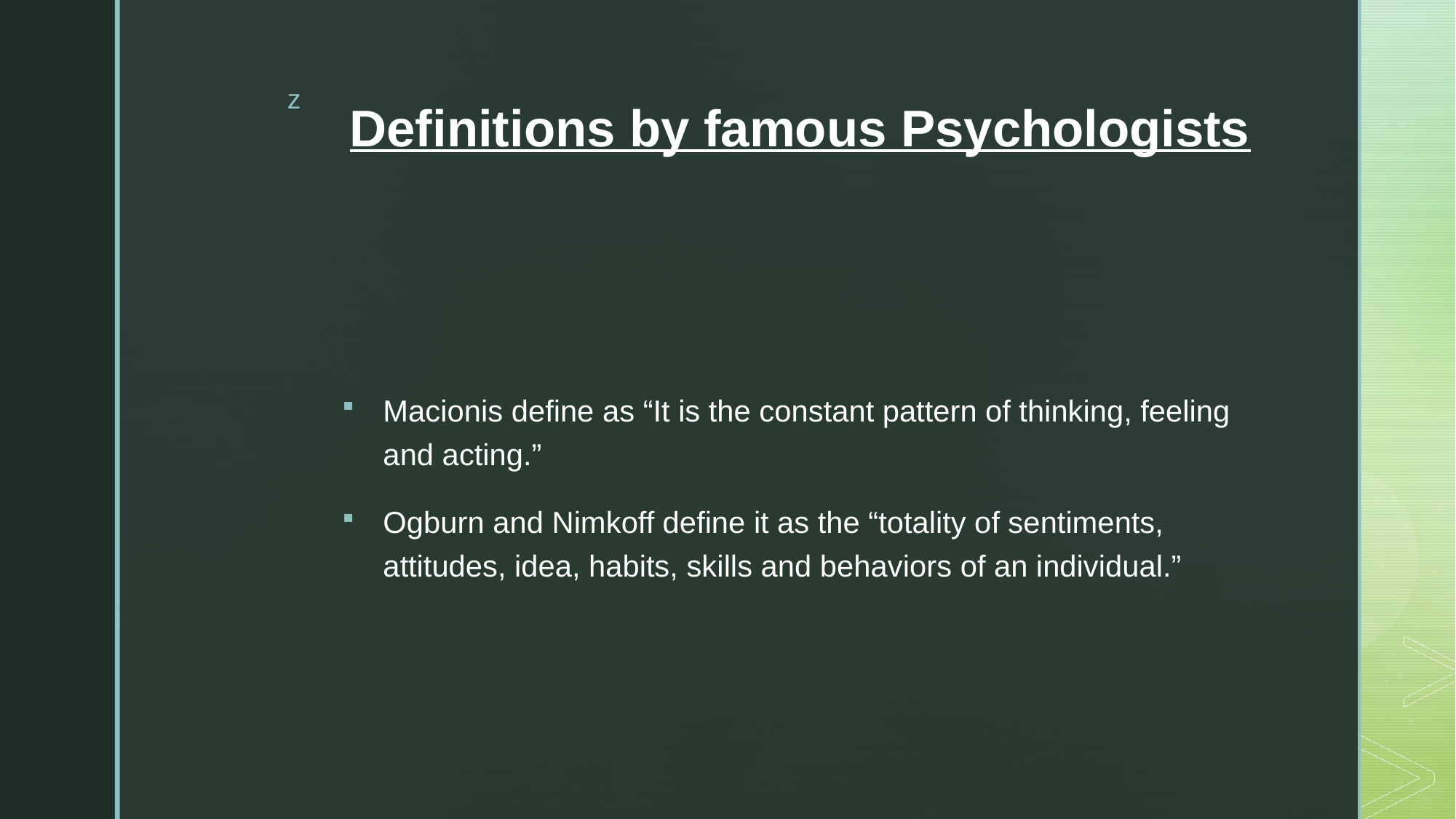

# Definitions by famous Psychologists
Macionis define as “It is the constant pattern of thinking, feeling and acting.”
Ogburn and Nimkoff define it as the “totality of sentiments, attitudes, idea, habits, skills and behaviors of an individual.”